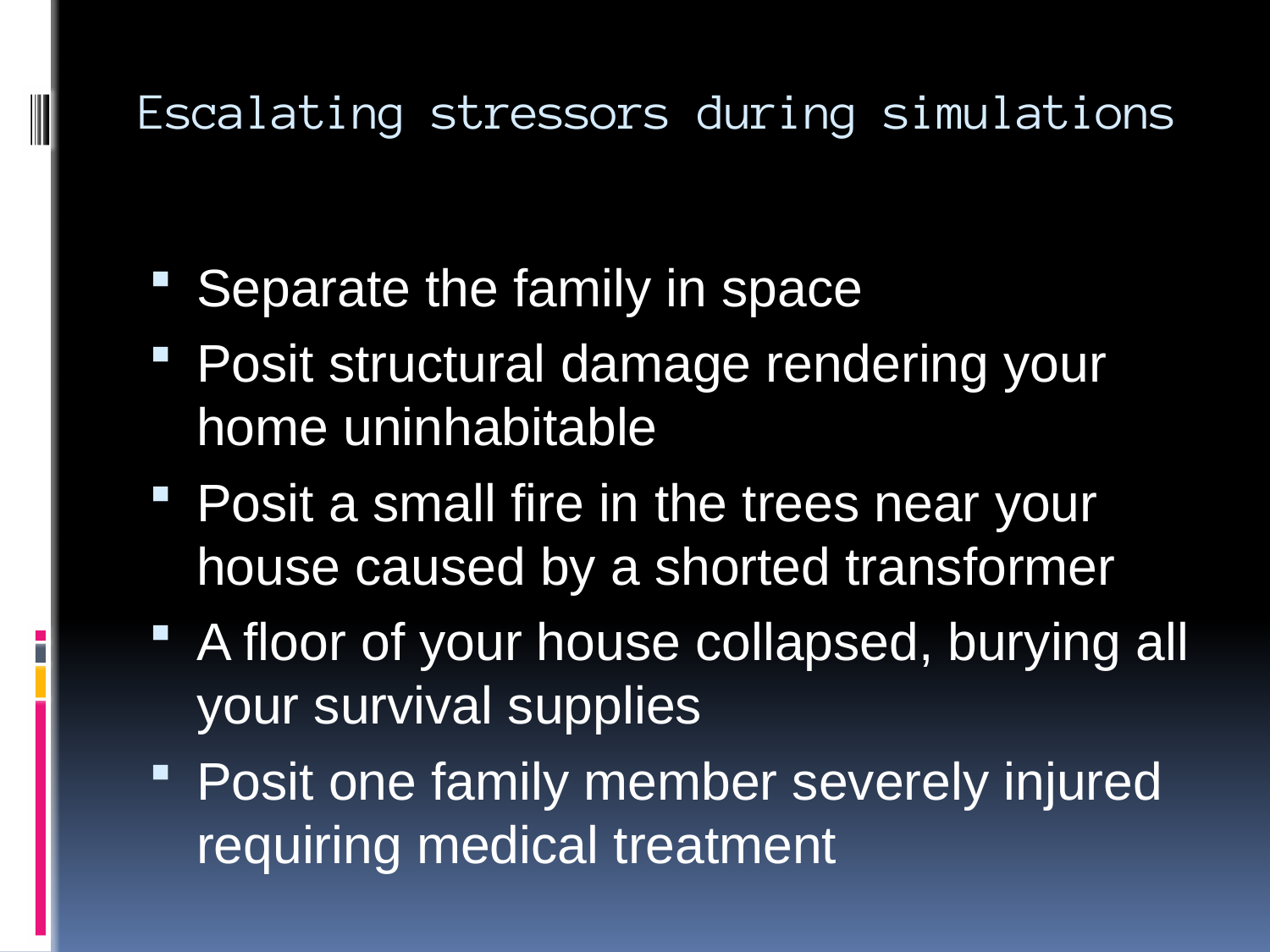

# Escalating stressors during simulations
Separate the family in space
Posit structural damage rendering your home uninhabitable
Posit a small fire in the trees near your house caused by a shorted transformer
A floor of your house collapsed, burying all your survival supplies
Posit one family member severely injured requiring medical treatment